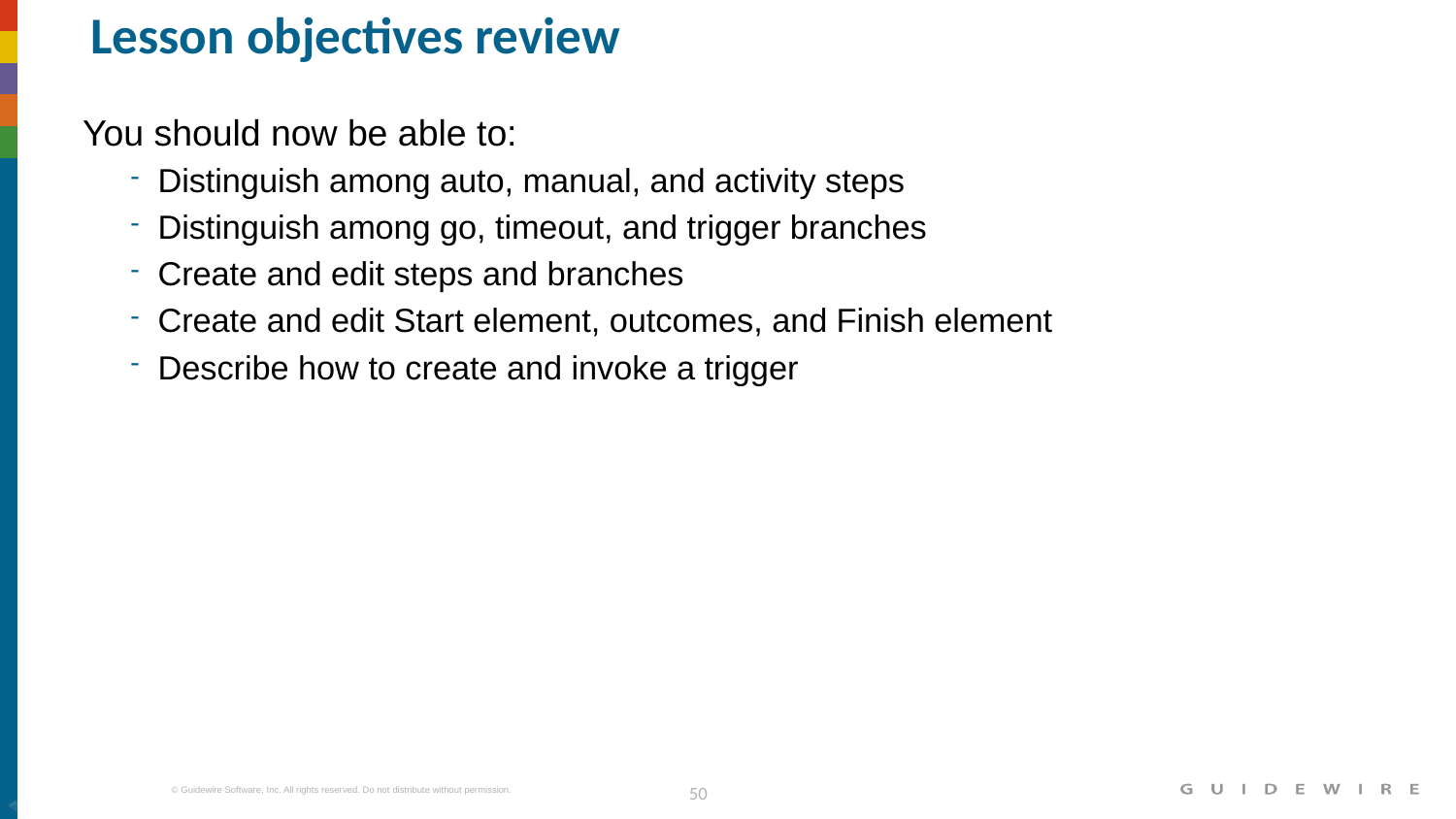

# Lesson objectives review
You should now be able to:
Distinguish among auto, manual, and activity steps
Distinguish among go, timeout, and trigger branches
Create and edit steps and branches
Create and edit Start element, outcomes, and Finish element
Describe how to create and invoke a trigger